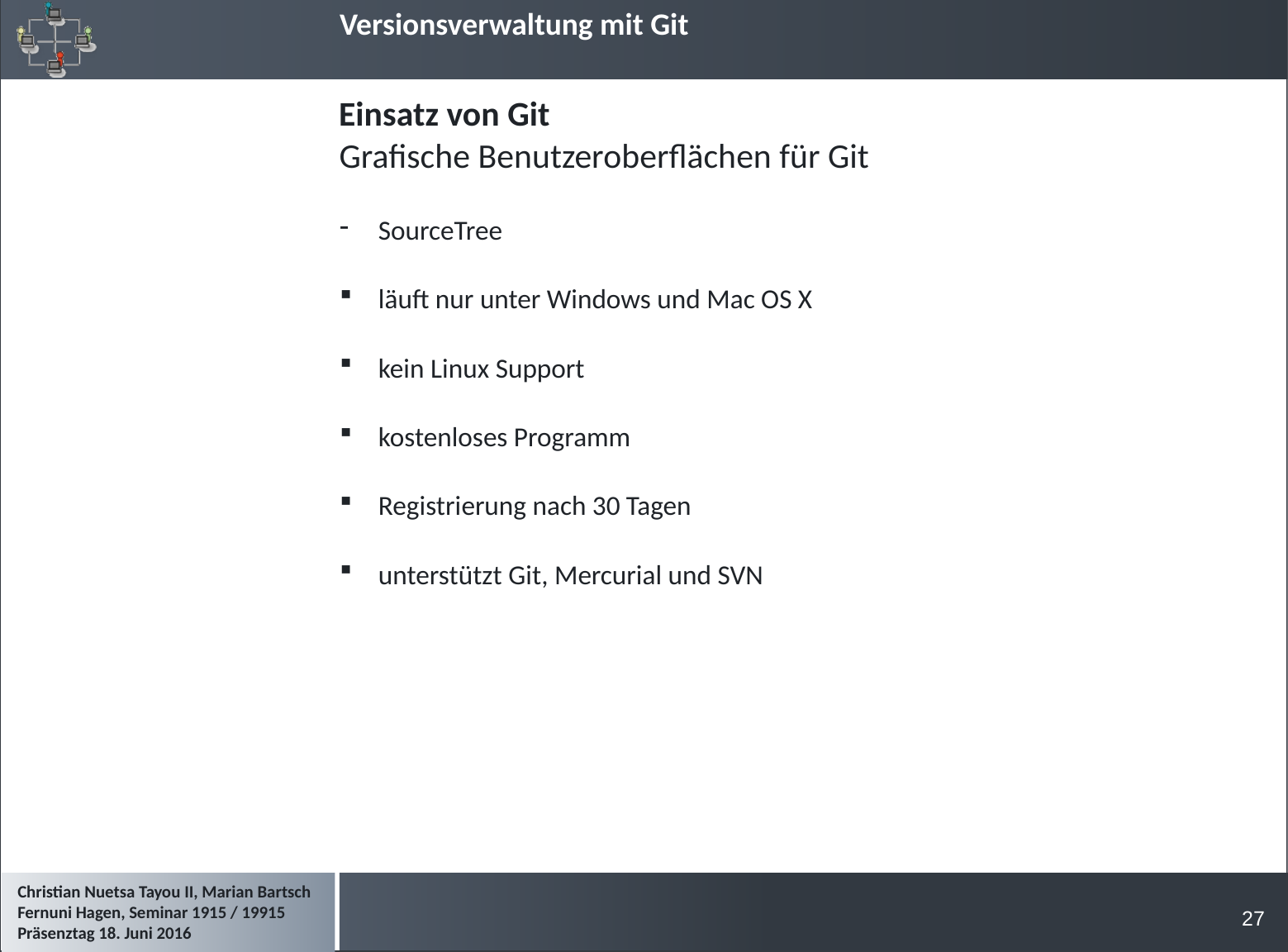

# Einsatz von Git
Grafische Benutzeroberflächen für Git

SourceTree

läuft nur unter Windows und Mac OS X

kein Linux Support

kostenloses Programm

Registrierung nach 30 Tagen

unterstützt Git, Mercurial und SVN

27